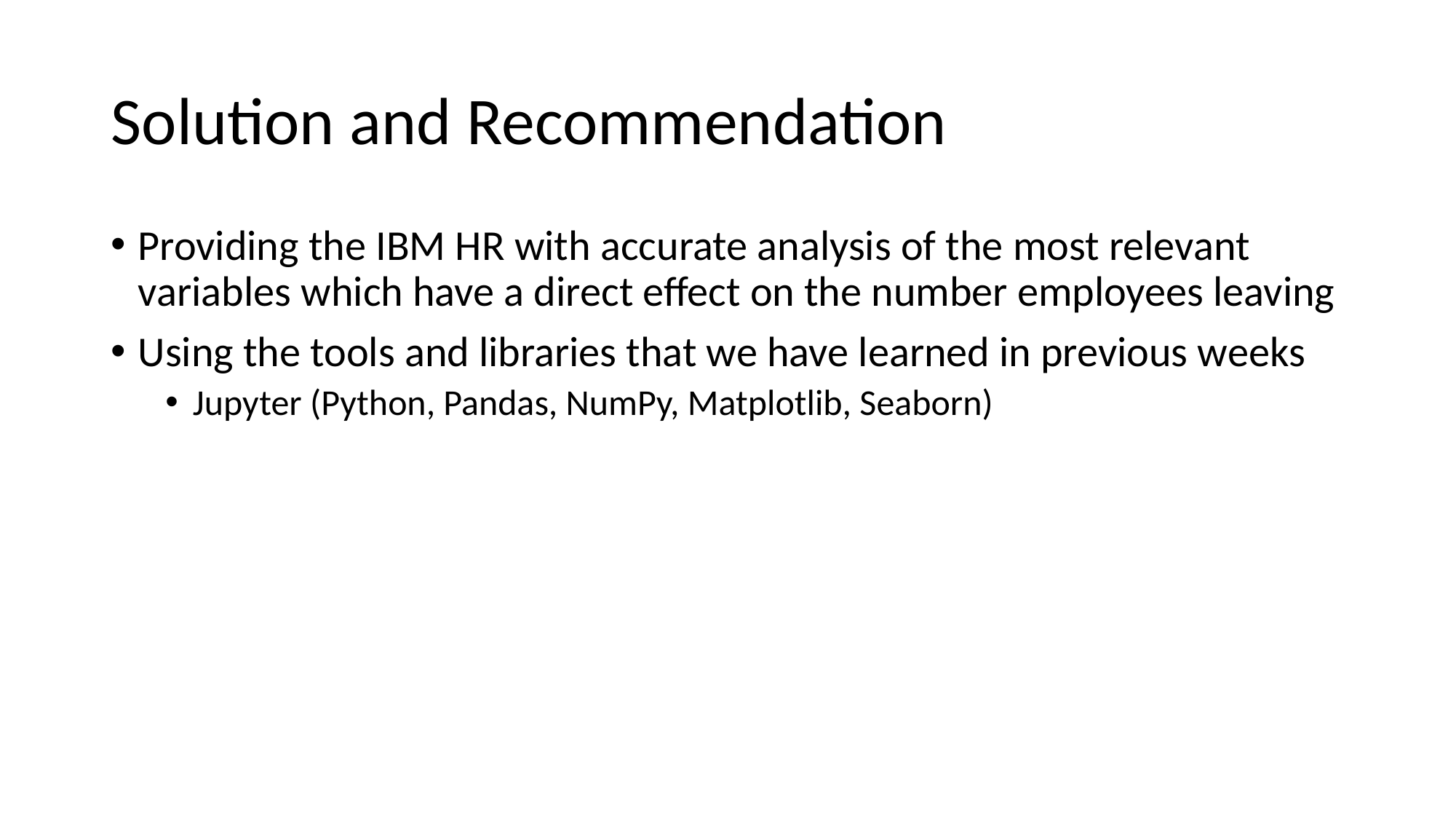

# Solution and Recommendation
Providing the IBM HR with accurate analysis of the most relevant variables which have a direct effect on the number employees leaving
Using the tools and libraries that we have learned in previous weeks
Jupyter (Python, Pandas, NumPy, Matplotlib, Seaborn)